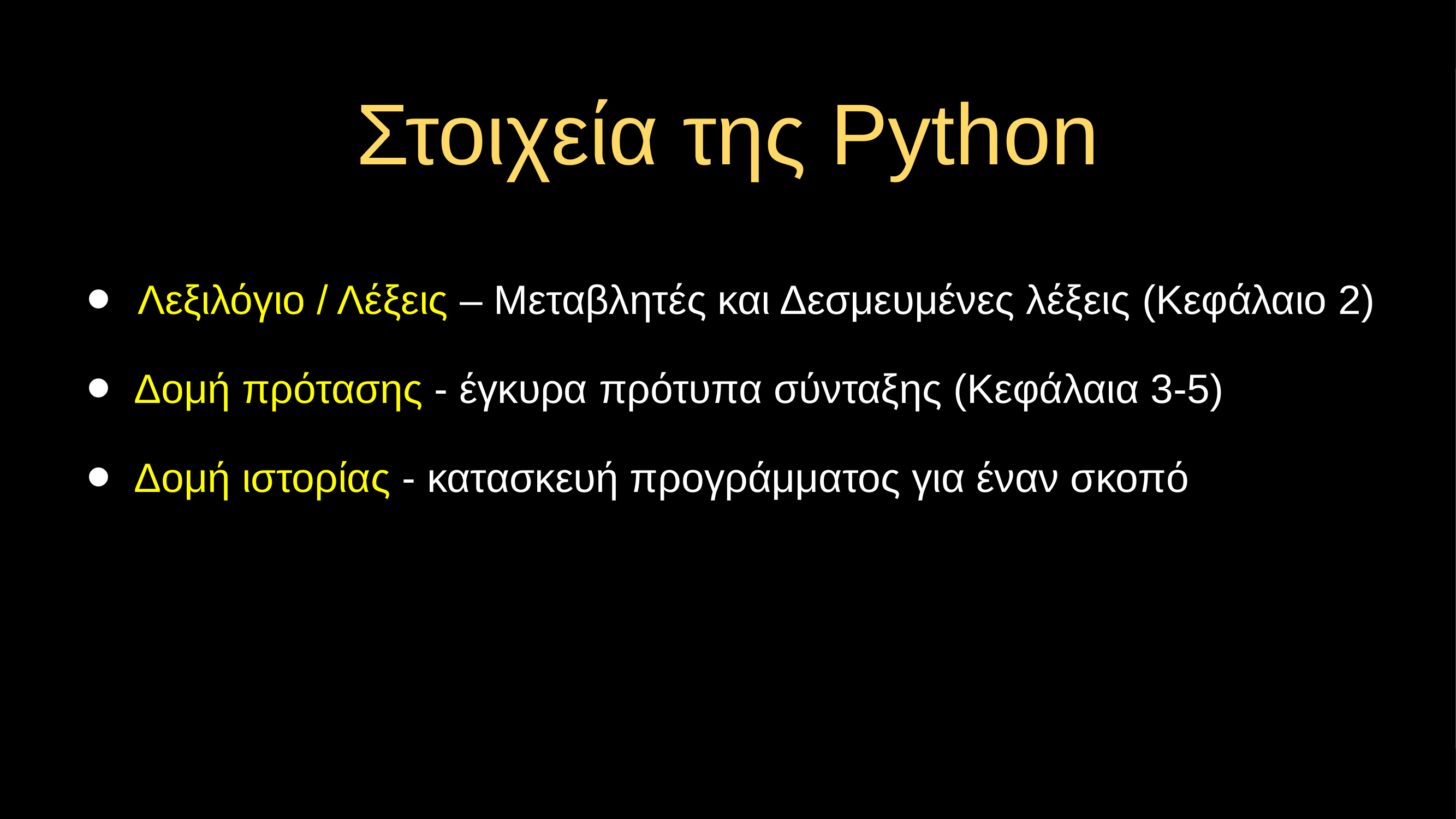

# Στοιχεία της Python
Λεξιλόγιο / Λέξεις – Μεταβλητές και Δεσμευμένες λέξεις (Κεφάλαιο 2)
Δομή πρότασης - έγκυρα πρότυπα σύνταξης (Κεφάλαια 3-5)
Δομή ιστορίας - κατασκευή προγράμματος για έναν σκοπό